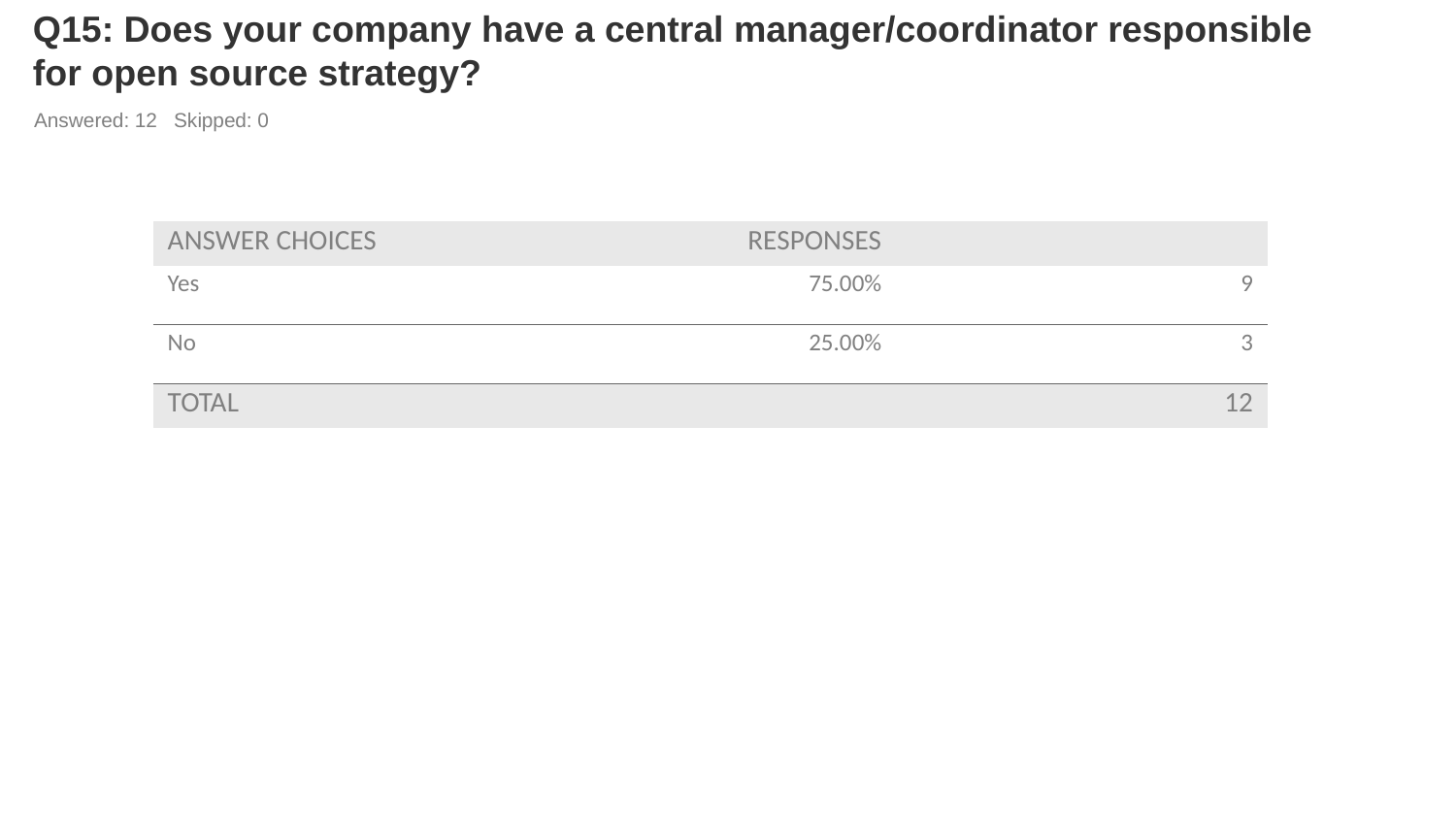

# Q15: Does your company have a central manager/coordinator responsible for open source strategy?
Answered: 12   Skipped: 0
| ANSWER CHOICES | RESPONSES |  |
| --- | --- | --- |
| Yes | 75.00% | 9 |
| No | 25.00% | 3 |
| TOTAL |  | 12 |